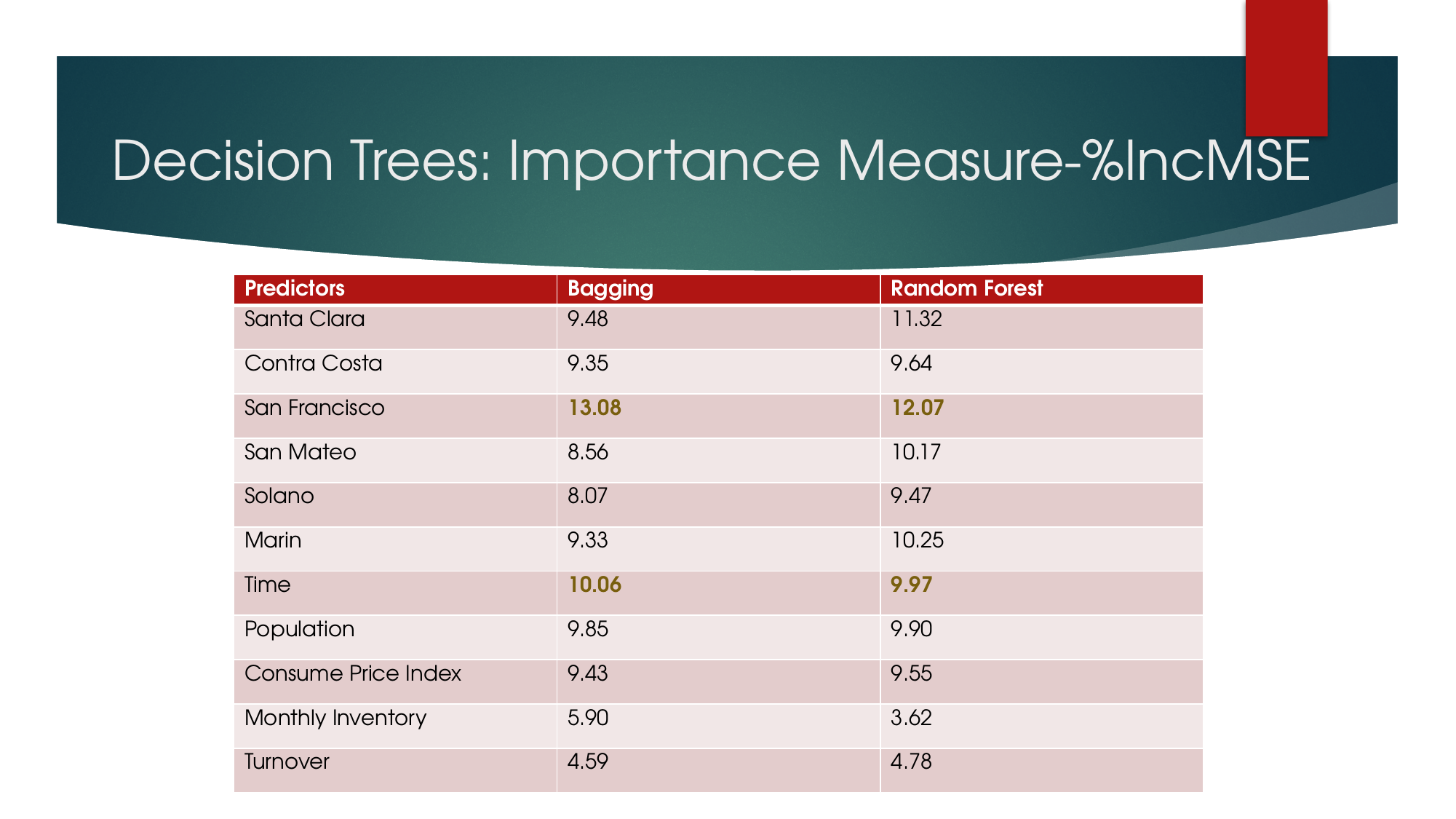

# Decision Trees: Importance Measure-%IncMSE
| Predictors | Bagging | Random Forest |
| --- | --- | --- |
| Santa Clara | 9.48 | 11.32 |
| Contra Costa | 9.35 | 9.64 |
| San Francisco | 13.08 | 12.07 |
| San Mateo | 8.56 | 10.17 |
| Solano | 8.07 | 9.47 |
| Marin | 9.33 | 10.25 |
| Time | 10.06 | 9.97 |
| Population | 9.85 | 9.90 |
| Consume Price Index | 9.43 | 9.55 |
| Monthly Inventory | 5.90 | 3.62 |
| Turnover | 4.59 | 4.78 |